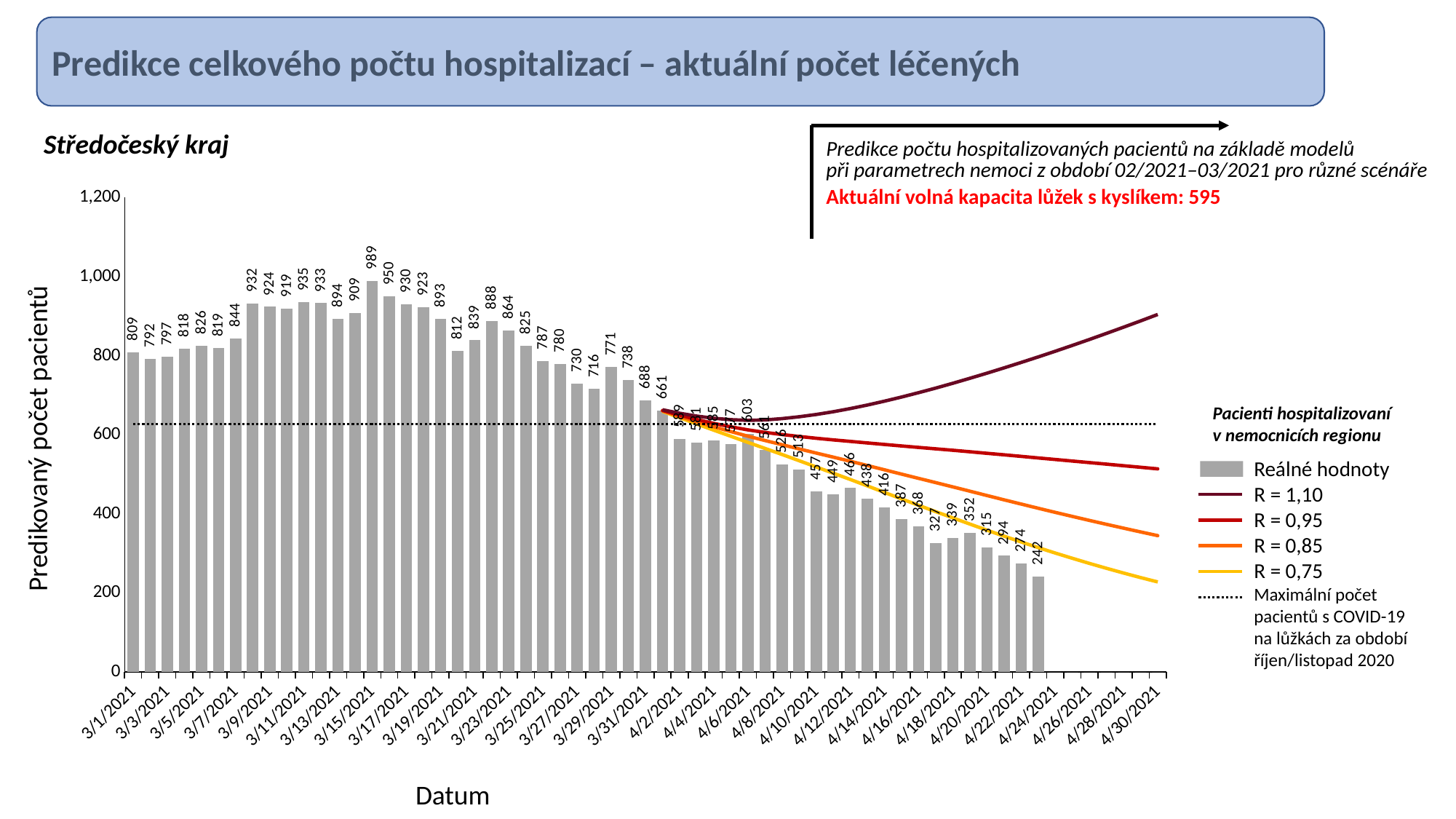

Predikce celkového počtu hospitalizací – aktuální počet léčených
Středočeský kraj
| Predikce počtu hospitalizovaných pacientů na základě modelů při parametrech nemoci z období 02/2021–03/2021 pro různé scénáře |
| --- |
| Aktuální volná kapacita lůžek s kyslíkem: 595 |

### Chart

| Category |  |  |  |  |  |  |
|---|---|---|---|---|---|---|
| 44256 | 809.0 | None | None | None | None | 628.0 |
| 44257 | 792.0 | None | None | None | None | 628.0 |
| 44258 | 797.0 | None | None | None | None | 628.0 |
| 44259 | 818.0 | None | None | None | None | 628.0 |
| 44260 | 826.0 | None | None | None | None | 628.0 |
| 44261 | 819.0 | None | None | None | None | 628.0 |
| 44262 | 844.0 | None | None | None | None | 628.0 |
| 44263 | 932.0 | None | None | None | None | 628.0 |
| 44264 | 924.0 | None | None | None | None | 628.0 |
| 44265 | 919.0 | None | None | None | None | 628.0 |
| 44266 | 935.0 | None | None | None | None | 628.0 |
| 44267 | 933.0 | None | None | None | None | 628.0 |
| 44268 | 894.0 | None | None | None | None | 628.0 |
| 44269 | 909.0 | None | None | None | None | 628.0 |
| 44270 | 989.0 | None | None | None | None | 628.0 |
| 44271 | 950.0 | None | None | None | None | 628.0 |
| 44272 | 930.0 | None | None | None | None | 628.0 |
| 44273 | 923.0 | None | None | None | None | 628.0 |
| 44274 | 893.0 | None | None | None | None | 628.0 |
| 44275 | 812.0 | None | None | None | None | 628.0 |
| 44276 | 839.0 | None | None | None | None | 628.0 |
| 44277 | 888.0 | None | None | None | None | 628.0 |
| 44278 | 864.0 | None | None | None | None | 628.0 |
| 44279 | 825.0 | None | None | None | None | 628.0 |
| 44280 | 787.0 | None | None | None | None | 628.0 |
| 44281 | 780.0 | None | None | None | None | 628.0 |
| 44282 | 730.0 | None | None | None | None | 628.0 |
| 44283 | 716.0 | None | None | None | None | 628.0 |
| 44284 | 771.0 | None | None | None | None | 628.0 |
| 44285 | 738.0 | None | None | None | None | 628.0 |
| 44286 | 688.0 | None | None | None | None | 628.0 |
| 44287 | 661.0 | 659.4243922514339 | 660.5614735565254 | 661.6985548616169 | 663.4077525466288 | 628.0 |
| 44288 | 589.0 | 643.5976602947344 | 646.7484151652471 | 649.9027457631342 | 654.6366946399061 | 628.0 |
| 44289 | 581.0 | 627.4342729105871 | 633.1445321767889 | 638.8661837413678 | 647.4437655650665 | 628.0 |
| 44290 | 585.0 | 611.7830029995246 | 620.3824671243785 | 628.9983650172569 | 641.9106384063242 | 628.0 |
| 44291 | 577.0 | 596.3920097871105 | 608.2796320850998 | 620.2454953036355 | 638.281587424619 | 628.0 |
| 44292 | 603.0 | 580.9689547712045 | 596.6196397365063 | 612.5068411300701 | 636.7203466751669 | 628.0 |
| 44293 | 561.0 | 565.7227080283517 | 585.652377560311 | 606.1058598189662 | 637.7048311372324 | 628.0 |
| 44294 | 526.0 | 550.3609351358051 | 575.0954693201019 | 600.7843731031319 | 641.0465170453147 | 628.0 |
| 44295 | 513.0 | 534.6397676389748 | 564.4980726901135 | 595.8705287604794 | 645.6918556891758 | 628.0 |
| 44296 | 457.0 | 518.8021966384232 | 553.9781565245615 | 591.3490324631289 | 651.4695755316241 | 628.0 |
| 44297 | 449.0 | 502.9926318089664 | 543.6178910258507 | 587.2681965855486 | 658.4489134730607 | 628.0 |
| 44298 | 466.0 | 486.9656058398999 | 533.1453505646746 | 583.3707897193341 | 666.5046435309958 | 628.0 |
| 44299 | 438.0 | 470.6383029794655 | 522.4206019533719 | 579.4868635834775 | 675.4377794939718 | 628.0 |
| 44300 | 416.0 | 454.21599080278963 | 511.5918529267092 | 575.6880255573888 | 685.2132973404086 | 628.0 |
| 44301 | 387.0 | 437.8162695352417 | 500.7084161944632 | 571.943349922072 | 695.6733442252857 | 628.0 |
| 44302 | 368.0 | 421.58815796016944 | 489.8427478284391 | 568.2470543466102 | 706.7010033697709 | 628.0 |
| 44303 | 327.0 | 405.5970494512351 | 479.02890952273924 | 564.6011388539723 | 718.3023791318881 | 628.0 |
| 44304 | 339.0 | 389.83778222913423 | 468.2427130991695 | 560.9723696519122 | 730.4786001986363 | 628.0 |
| 44305 | 352.0 | 374.18982175402095 | 457.3493623624547 | 557.2124221536213 | 743.0711064133139 | 628.0 |
| 44306 | 315.0 | 358.7387719777663 | 446.4139999988015 | 553.3394973388656 | 756.0220956001189 | 628.0 |
| 44307 | 294.0 | 343.64971899747815 | 435.5717006207494 | 549.4482556491147 | 769.358718365831 | 628.0 |
| 44308 | 274.0 | 328.960312866861 | 424.84053030556413 | 545.5292025388314 | 783.0239736607768 | 628.0 |
| 44309 | 242.0 | 314.72516869227667 | 414.26217218620474 | 541.6065365694412 | 797.0395260657591 | 628.0 |
| 44310 | 0.0 | 300.9284718288665 | 403.82669784315704 | 537.6659311063484 | 811.407035269473 | 628.0 |
| 44311 | 0.0 | 287.6106422579893 | 393.58356606484244 | 533.7517674349683 | 826.1701833034898 | 628.0 |
| 44312 | 0.0 | 274.72643185570087 | 383.4878453672061 | 529.8115314293989 | 841.2462010512132 | 628.0 |
| 44313 | 0.0 | 262.3069908134518 | 373.5741111120431 | 525.8654697863525 | 856.6213048829496 | 628.0 |
| 44314 | 0.0 | 250.3507650634817 | 363.8468188612099 | 521.9122483039614 | 872.2772056621961 | 628.0 |
| 44315 | 0.0 | 238.84028933343745 | 354.29530904727227 | 517.9381038868406 | 888.2171407519298 | 628.0 |
| 44316 | 0.0 | 227.8012374909938 | 344.95769741537754 | 513.9814104192516 | 904.4902491846303 | 628.0 |
|  | None | None | None | None | None | None |
|  | None | None | None | None | None | None |
|  | None | None | None | None | None | None |
|  | None | None | None | None | None | None |
|  | None | None | None | None | None | None |
|  | None | None | None | None | None | None |
|  | None | None | None | None | None | None |
|  | None | None | None | None | None | None |
|  | None | None | None | None | None | None |
|  | None | None | None | None | None | None |
|  | None | None | None | None | None | None |
|  | None | None | None | None | None | None |
|  | None | None | None | None | None | None |
|  | None | None | None | None | None | None |
|  | None | None | None | None | None | None |
|  | None | None | None | None | None | None |
|  | None | None | None | None | None | None |
|  | None | None | None | None | None | None |
|  | None | None | None | None | None | None |
|  | None | None | None | None | None | None |
|  | None | None | None | None | None | None |
|  | None | None | None | None | None | None |
|  | None | None | None | None | None | None |
|  | None | None | None | None | None | None |
|  | None | None | None | None | None | None |
|  | None | None | None | None | None | None |
|  | None | None | None | None | None | None |
|  | None | None | None | None | None | None |
|  | None | None | None | None | None | None |
|  | None | None | None | None | None | None |
|  | None | None | None | None | None | None |
|  | None | None | None | None | None | None |
|  | None | None | None | None | None | None |
|  | None | None | None | None | None | None |
|  | None | None | None | None | None | None |
|  | None | None | None | None | None | None |
|  | None | None | None | None | None | None |
|  | None | None | None | None | None | None |
|  | None | None | None | None | None | None |
|  | None | None | None | None | None | None |
|  | None | None | None | None | None | None |
|  | None | None | None | None | None | None |
|  | None | None | None | None | None | None |
|  | None | None | None | None | None | None |
|  | None | None | None | None | None | None |
|  | None | None | None | None | None | None |
|  | None | None | None | None | None | None |
|  | None | None | None | None | None | None |
|  | None | None | None | None | None | None |
|  | None | None | None | None | None | None |
|  | None | None | None | None | None | None |
|  | None | None | None | None | None | None |
|  | None | None | None | None | None | None |
|  | None | None | None | None | None | None |
|  | None | None | None | None | None | None |
|  | None | None | None | None | None | None |
|  | None | None | None | None | None | None |
|  | None | None | None | None | None | None |
|  | None | None | None | None | None | None |
|  | None | None | None | None | None | None |
|  | None | None | None | None | None | None |
|  | None | None | None | None | None | None |
|  | None | None | None | None | None | None |
|  | None | None | None | None | None | None |
|  | None | None | None | None | None | None |
|  | None | None | None | None | None | None |
|  | None | None | None | None | None | None |
|  | None | None | None | None | None | None |
|  | None | None | None | None | None | None |
|  | None | None | None | None | None | None |
|  | None | None | None | None | None | None |
|  | None | None | None | None | None | None |
|  | None | None | None | None | None | None |
|  | None | None | None | None | None | None |
|  | None | None | None | None | None | None |
|  | None | None | None | None | None | None |
|  | None | None | None | None | None | None |
|  | None | None | None | None | None | None |
|  | None | None | None | None | None | None |
|  | None | None | None | None | None | None |
|  | None | None | None | None | None | None |
|  | None | None | None | None | None | None |
|  | None | None | None | None | None | None |
|  | None | None | None | None | None | None |
|  | None | None | None | None | None | None |
|  | None | None | None | None | None | None |
|  | None | None | None | None | None | None |
|  | None | None | None | None | None | None |
|  | None | None | None | None | None | None |
|  | None | None | None | None | None | None |
|  | None | None | None | None | None | None |
|  | None | None | None | None | None | None |
|  | None | None | None | None | None | None |
|  | None | None | None | None | None | None |
|  | None | None | None | None | None | None |
|  | None | None | None | None | None | None |
|  | None | None | None | None | None | None |
|  | None | None | None | None | None | None |
|  | None | None | None | None | None | None |
|  | None | None | None | None | None | None |
|  | None | None | None | None | None | None |
|  | None | None | None | None | None | None |
|  | None | None | None | None | None | None |
|  | None | None | None | None | None | None |
|  | None | None | None | None | None | None |
|  | None | None | None | None | None | None |
|  | None | None | None | None | None | None |
|  | None | None | None | None | None | None |
|  | None | None | None | None | None | None |
|  | None | None | None | None | None | None |
|  | None | None | None | None | None | None |
|  | None | None | None | None | None | None |
|  | None | None | None | None | None | None |
|  | None | None | None | None | None | None |
|  | None | None | None | None | None | None |
|  | None | None | None | None | None | None |
|  | None | None | None | None | None | None |
|  | None | None | None | None | None | None |
|  | None | None | None | None | None | None |
|  | None | None | None | None | None | None |
Pacienti hospitalizovaní v nemocnicích regionu
Predikovaný počet pacientů
Reálné hodnoty
R = 1,10
R = 0,95
R = 0,85
R = 0,75
Maximální počet pacientů s COVID-19 na lůžkách za období říjen/listopad 2020

Datum